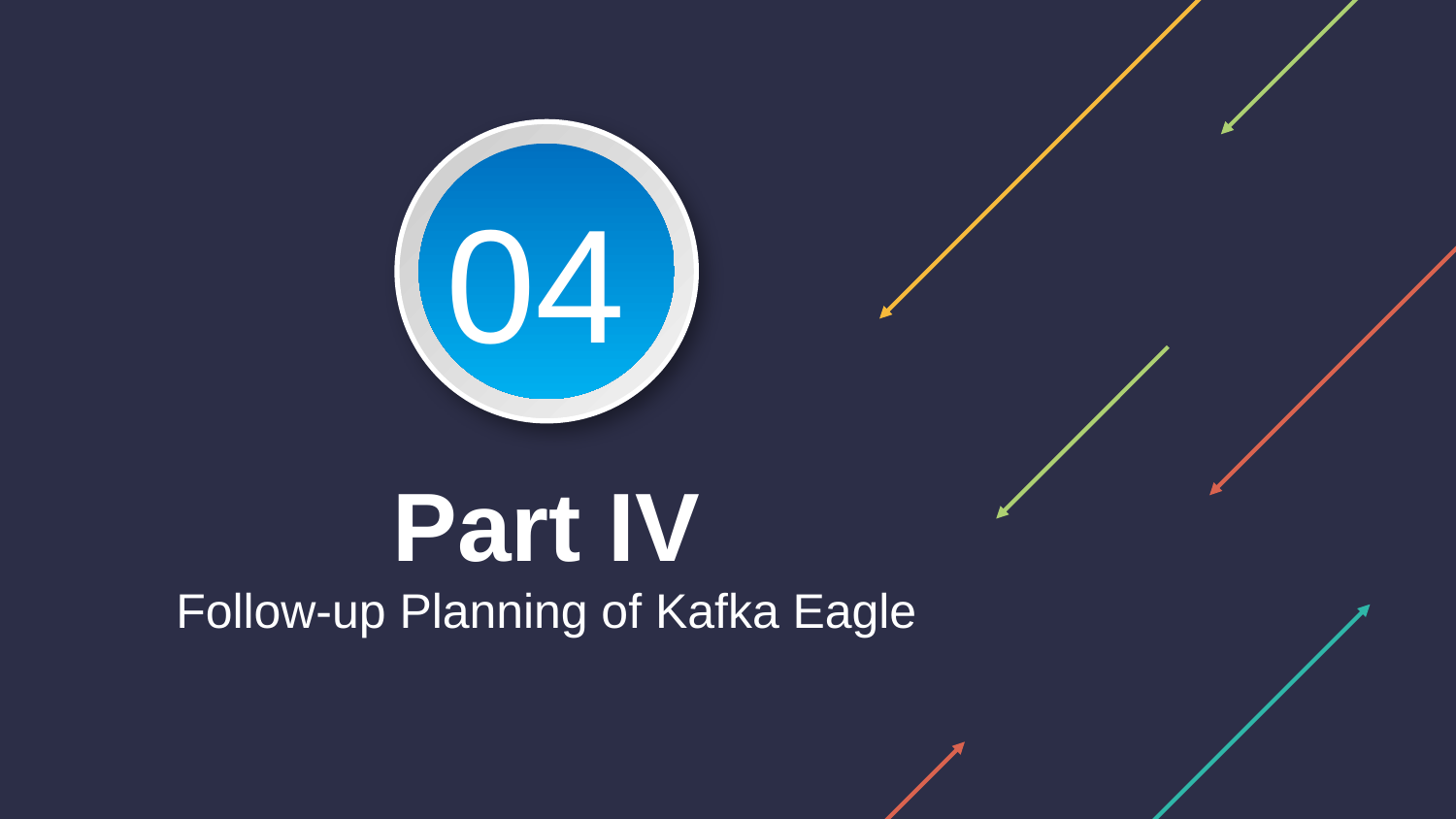

04
Part IV
Follow-up Planning of Kafka Eagle